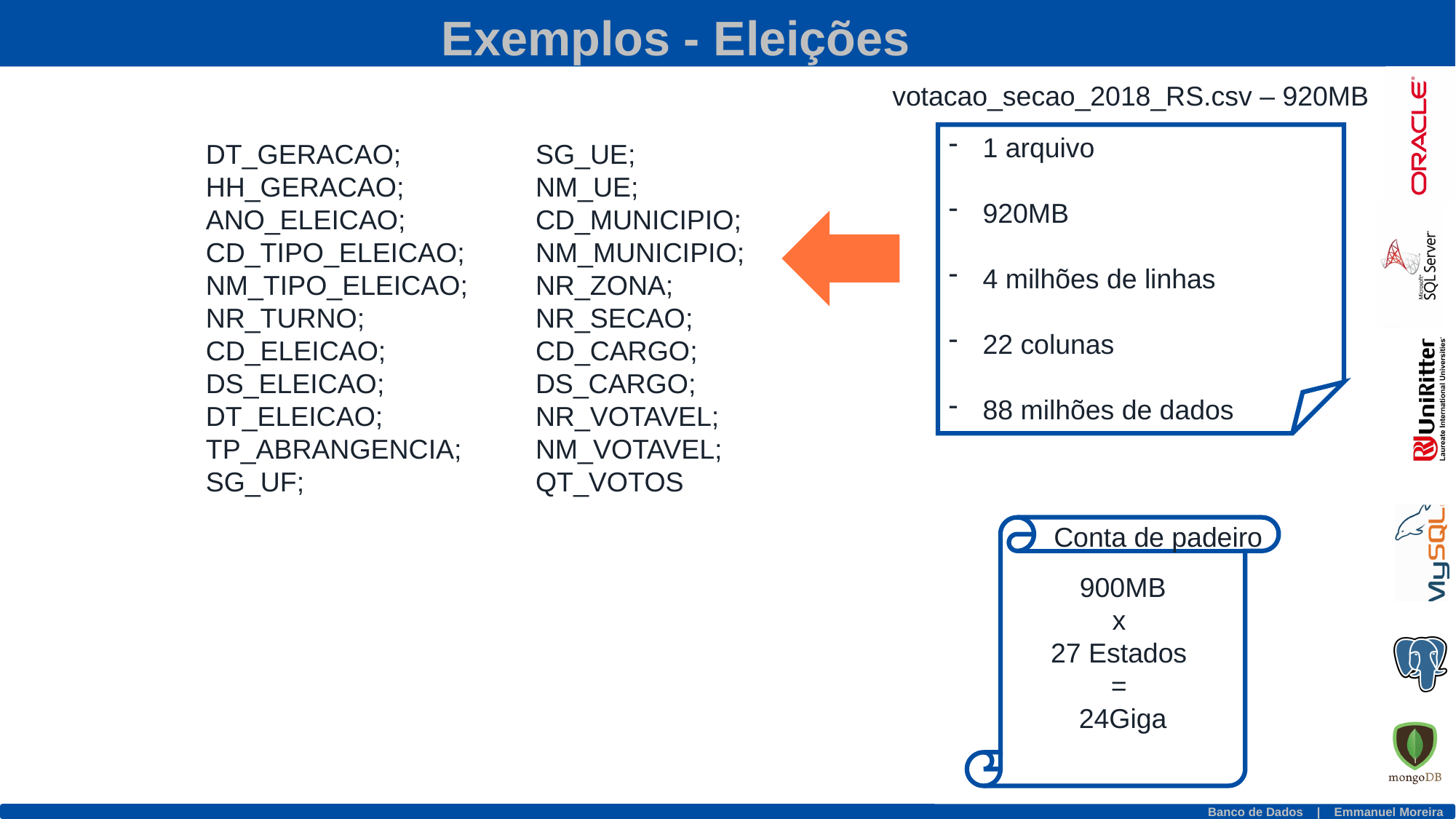

Exemplos - Eleições
votacao_secao_2018_RS.csv – 920MB

1 arquivo

920MB

4 milhões de linhas

22 colunas

88 milhões de dados
DT_GERACAO;
HH_GERACAO;
ANO_ELEICAO;
CD_TIPO_ELEICAO;
NM_TIPO_ELEICAO;
NR_TURNO;
CD_ELEICAO;
DS_ELEICAO;
DT_ELEICAO;
TP_ABRANGENCIA;
SG_UF;
SG_UE;
NM_UE;
CD_MUNICIPIO;
NM_MUNICIPIO;
NR_ZONA;
NR_SECAO;
CD_CARGO;
DS_CARGO;
NR_VOTAVEL;
NM_VOTAVEL;
QT_VOTOS

Conta de padeiro

900MB
x
27 Estados
=
24Giga